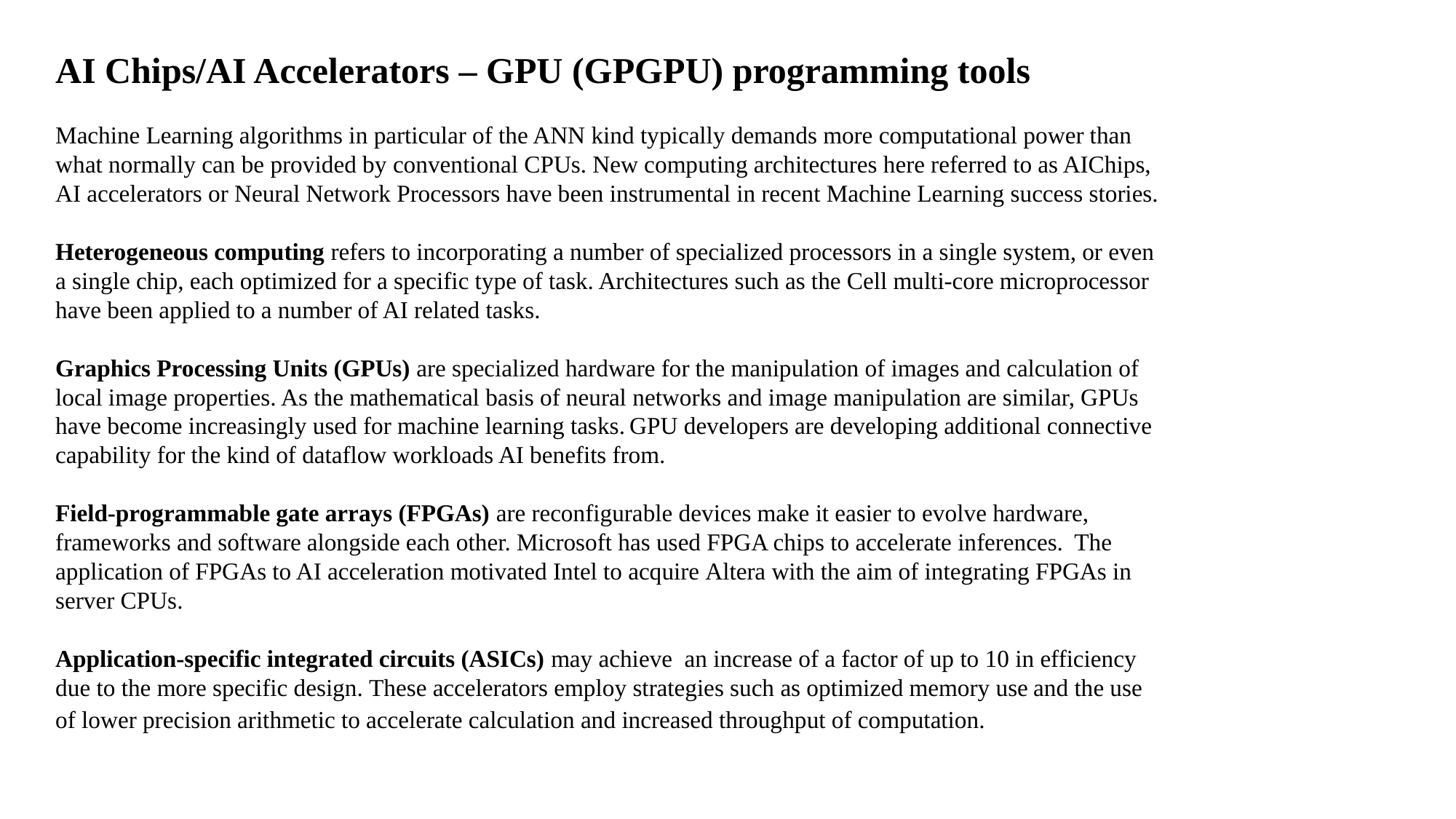

AI Chips/AI Accelerators – GPU (GPGPU) programming tools

Machine Learning algorithms in particular of the ANN kind typically demands more computational power than what normally can be provided by conventional CPUs. New computing architectures here referred to as AIChips, AI accelerators or Neural Network Processors have been instrumental in recent Machine Learning success stories.

Heterogeneous computing refers to incorporating a number of specialized processors in a single system, or even a single chip, each optimized for a specific type of task. Architectures such as the Cell multi-core microprocessor have been applied to a number of AI related tasks.

Graphics Processing Units (GPUs) are specialized hardware for the manipulation of images and calculation of local image properties. As the mathematical basis of neural networks and image manipulation are similar, GPUs have become increasingly used for machine learning tasks. GPU developers are developing additional connective capability for the kind of dataflow workloads AI benefits from.

Field-programmable gate arrays (FPGAs) are reconfigurable devices make it easier to evolve hardware, frameworks and software alongside each other. Microsoft has used FPGA chips to accelerate inferences.  The application of FPGAs to AI acceleration motivated Intel to acquire Altera with the aim of integrating FPGAs in server CPUs.

Application-specific integrated circuits (ASICs) may achieve  an increase of a factor of up to 10 in efficiency due to the more specific design. These accelerators employ strategies such as optimized memory use and the use of lower precision arithmetic to accelerate calculation and increased throughput of computation.